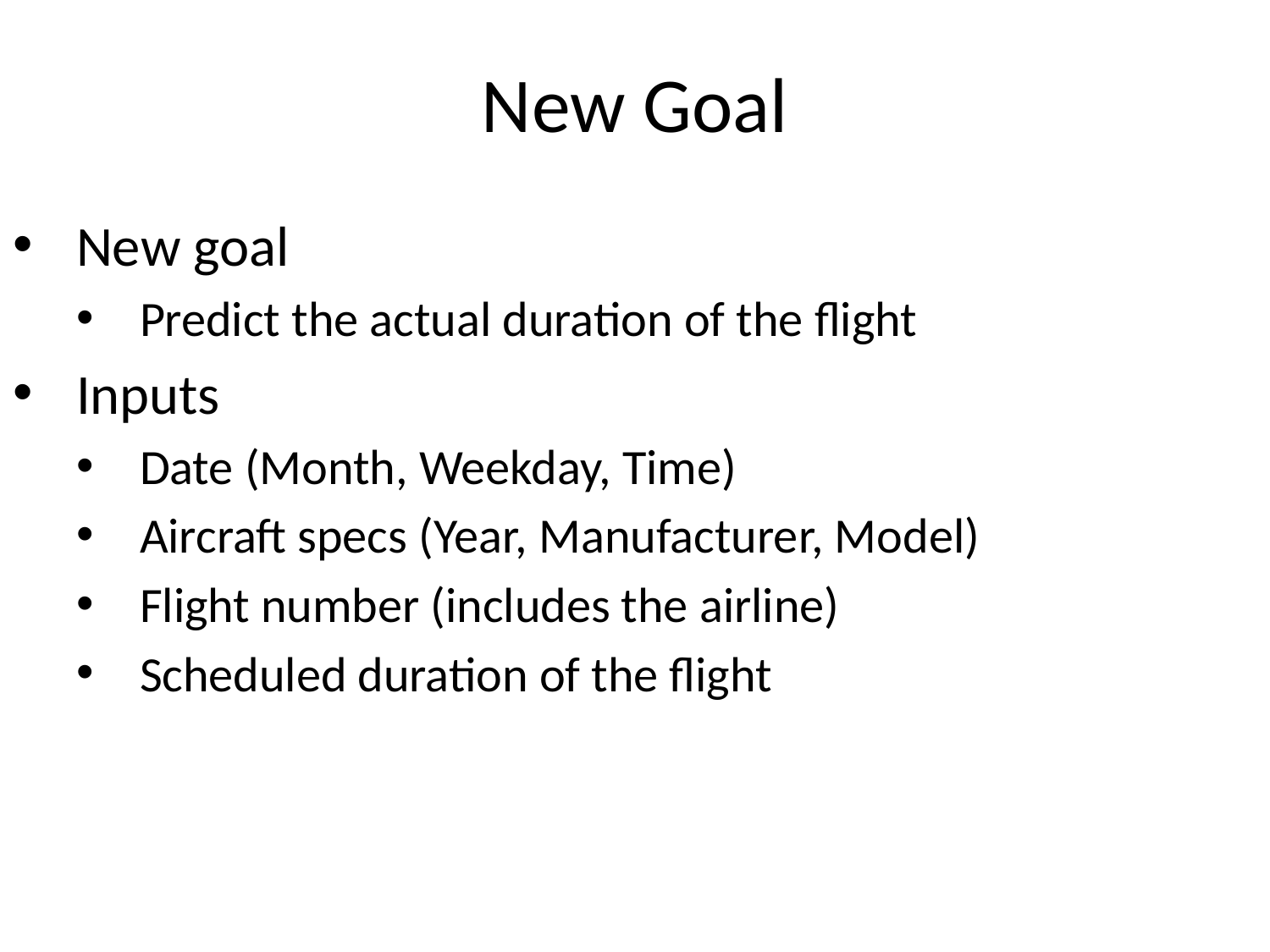

# New Goal
New goal
Predict the actual duration of the flight
Inputs
Date (Month, Weekday, Time)
Aircraft specs (Year, Manufacturer, Model)
Flight number (includes the airline)
Scheduled duration of the flight